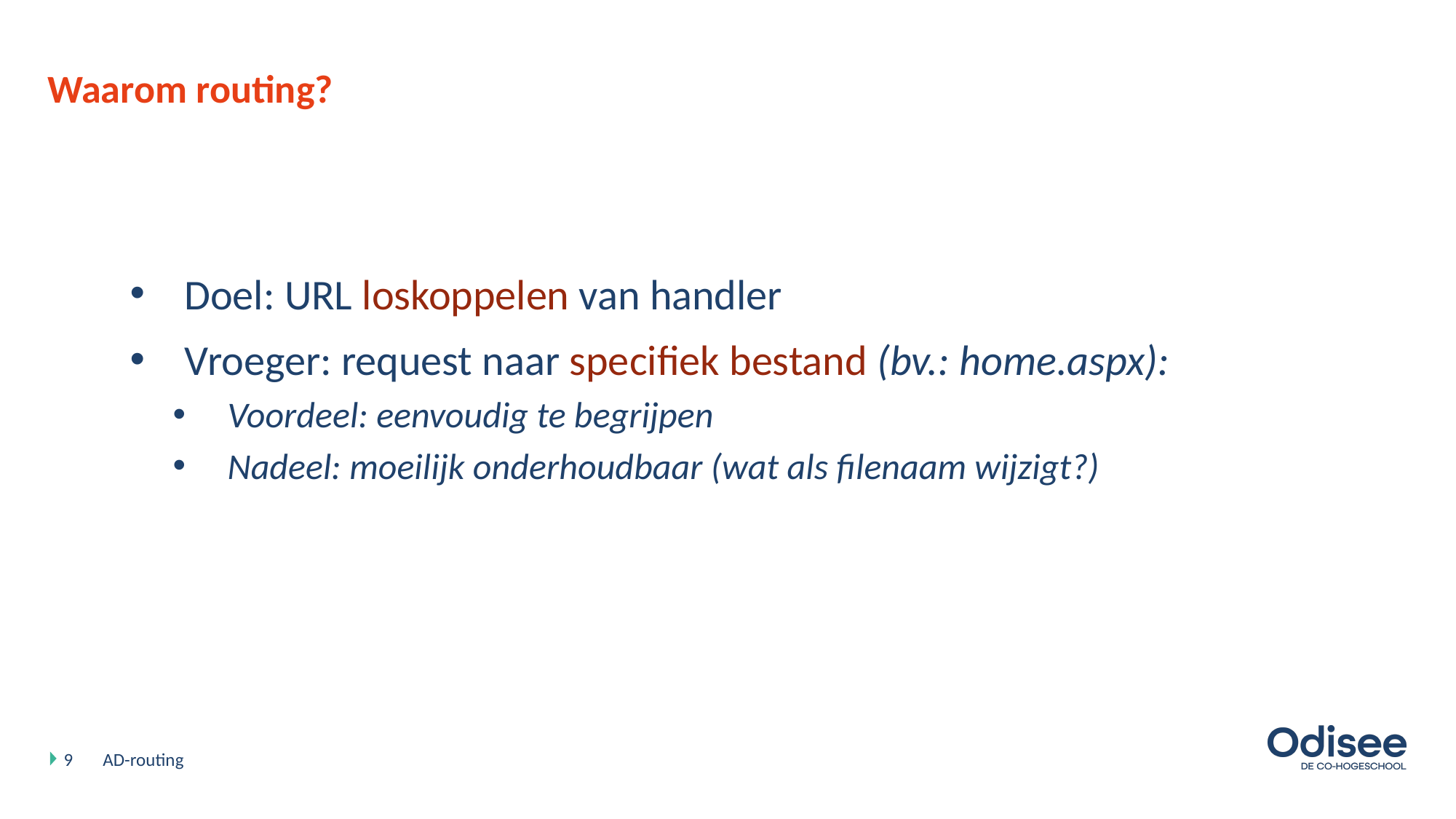

# Waarom routing?
Doel: URL loskoppelen van handler
Vroeger: request naar specifiek bestand (bv.: home.aspx):
Voordeel: eenvoudig te begrijpen
Nadeel: moeilijk onderhoudbaar (wat als filenaam wijzigt?)

9
AD-routing